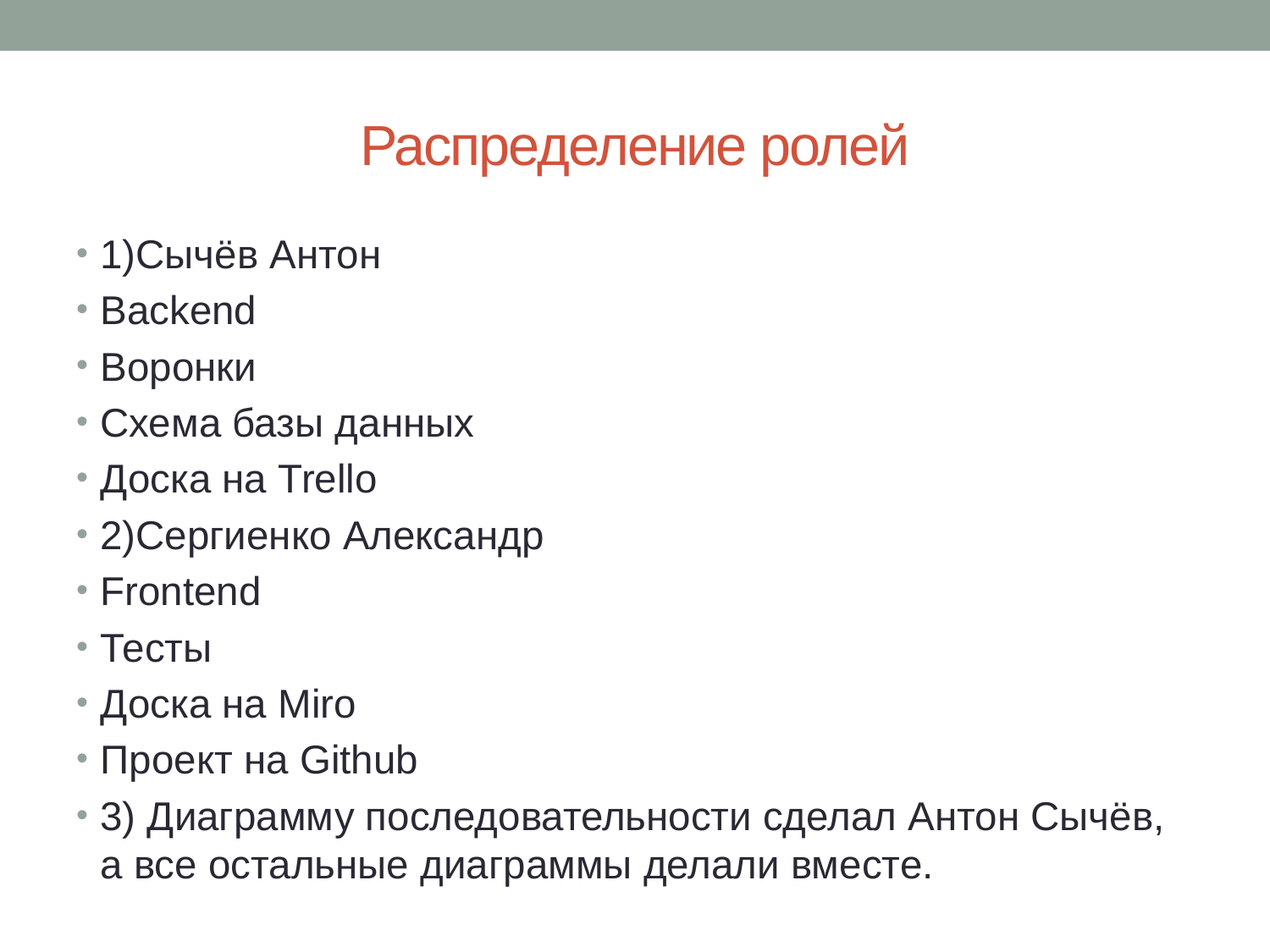

# Распределение ролей
1)Сычёв Антон
Backend
Воронки
Схема базы данных
Доска на Trello
2)Сергиенко Александр
Frontend
Тесты
Доска на Miro
Проект на Github
3) Диаграмму последовательности сделал Антон Сычёв, а все остальные диаграммы делали вместе.